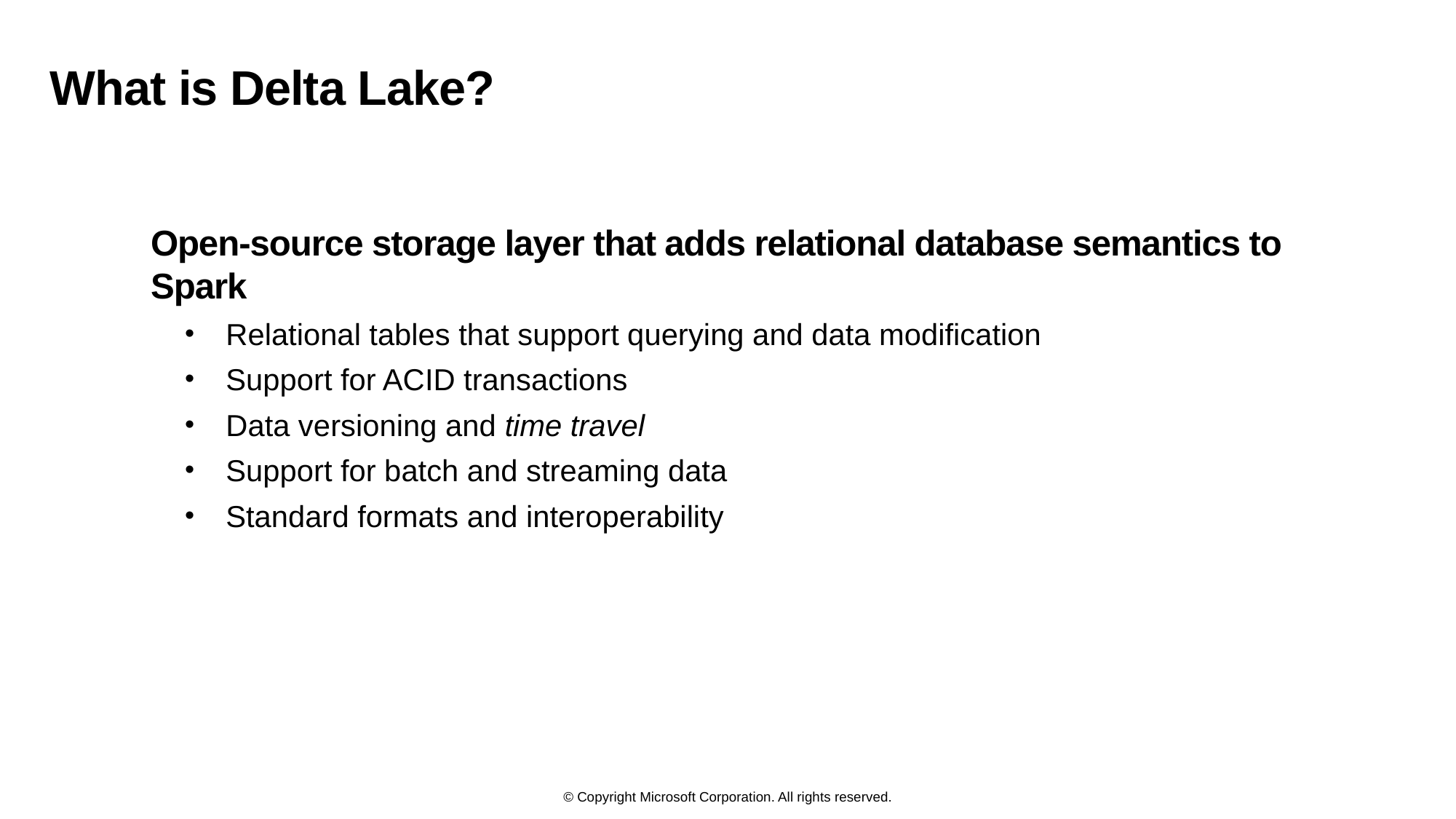

# What is Delta Lake?
Open-source storage layer that adds relational database semantics to Spark
Relational tables that support querying and data modification
Support for ACID transactions
Data versioning and time travel
Support for batch and streaming data
Standard formats and interoperability